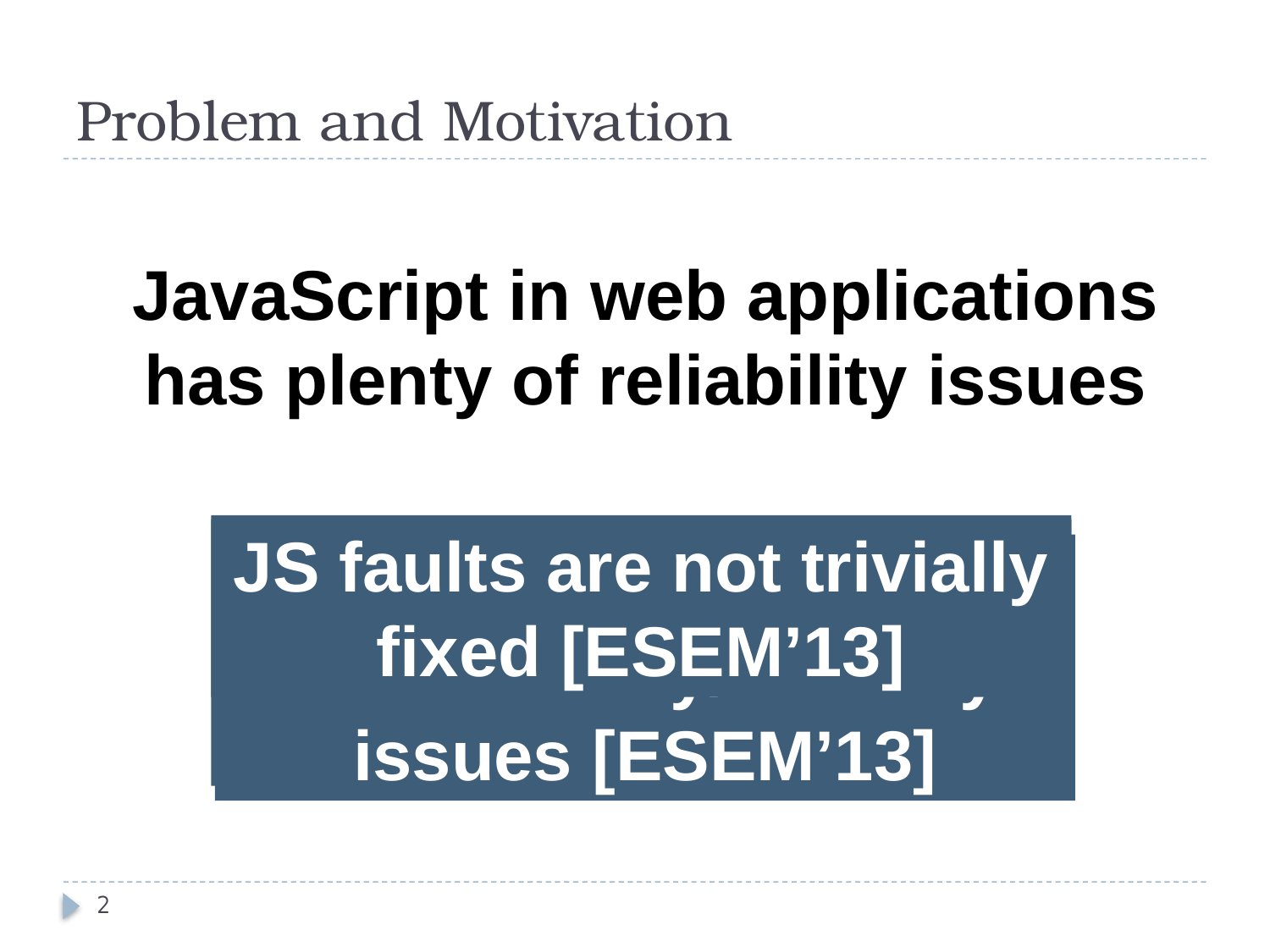

# Problem and Motivation
JavaScript in web applications has plenty of reliability issues
JS faults are not trivially fixed [ESEM’13]
Average of 4 JavaScript faults in production websites [ISSRE’11]
JS faults lead to major functionality/security issues [ESEM’13]
2